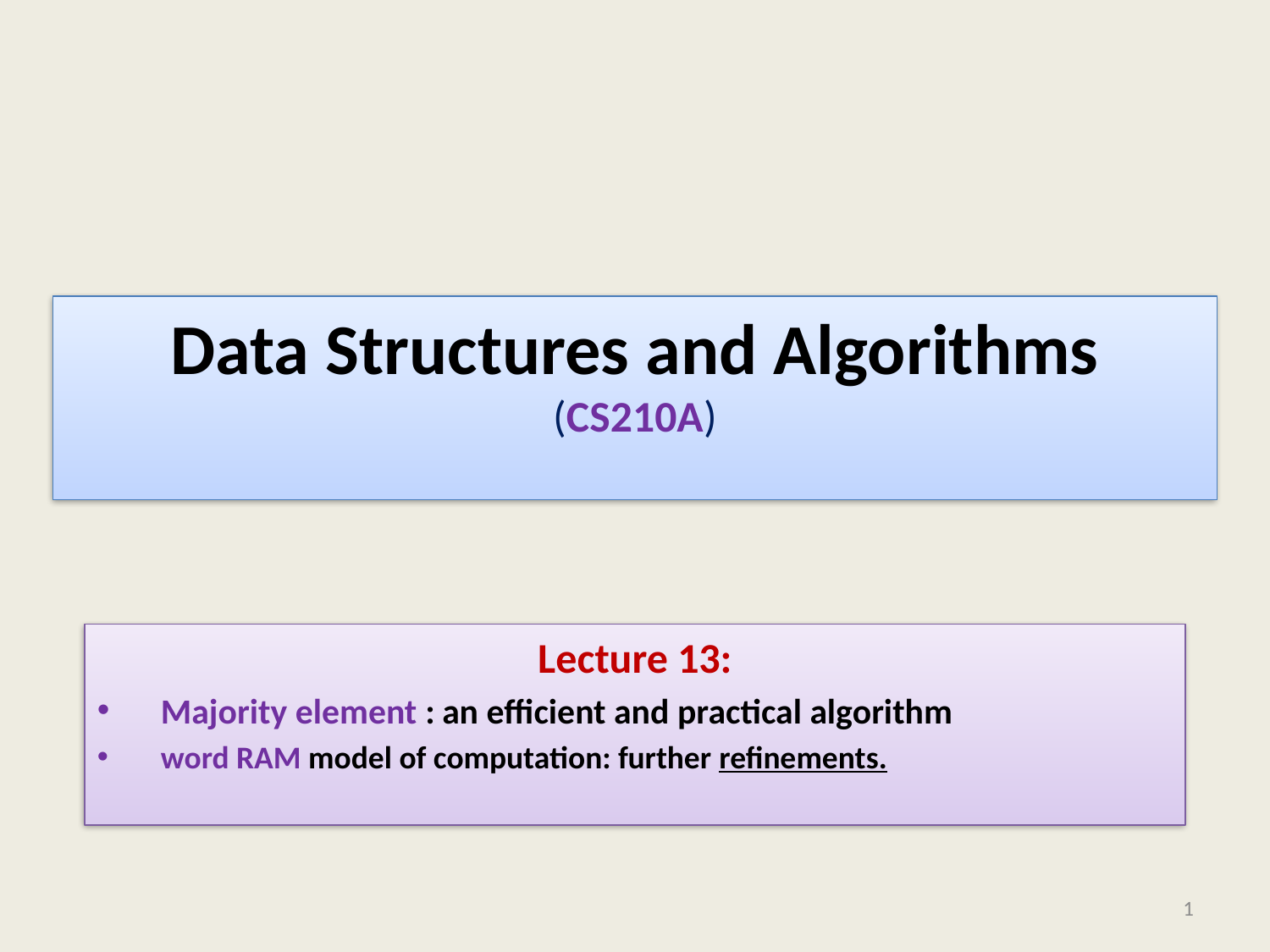

# Data Structures and Algorithms (CS210A)
Lecture 13:
Majority element : an efficient and practical algorithm
word RAM model of computation: further refinements.
1